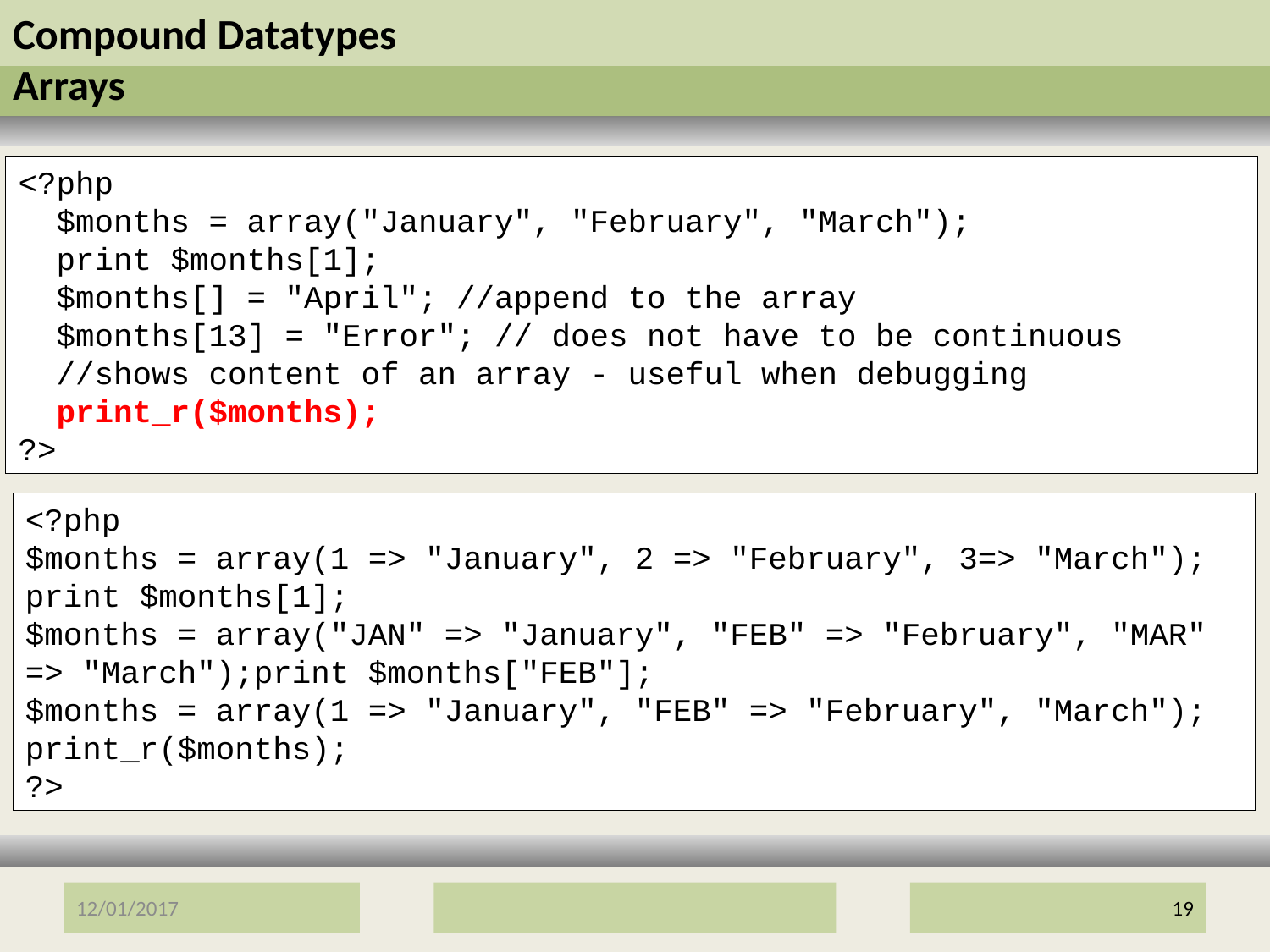

# Compound Datatypes Arrays
<?php
  $months = array("January", "February", "March");
  print $months[1];
  $months[] = "April"; //append to the array
  $months[13] = "Error"; // does not have to be continuous
  //shows content of an array - useful when debugging
  print_r($months);
?>

<?php
$months = array(1 => "January", 2 => "February", 3=> "March");
print $months[1];
$months = array("JAN" => "January", "FEB" => "February", "MAR" => "March");print $months["FEB"];
$months = array(1 => "January", "FEB" => "February", "March");
print_r($months);
?>
12/01/2017

19